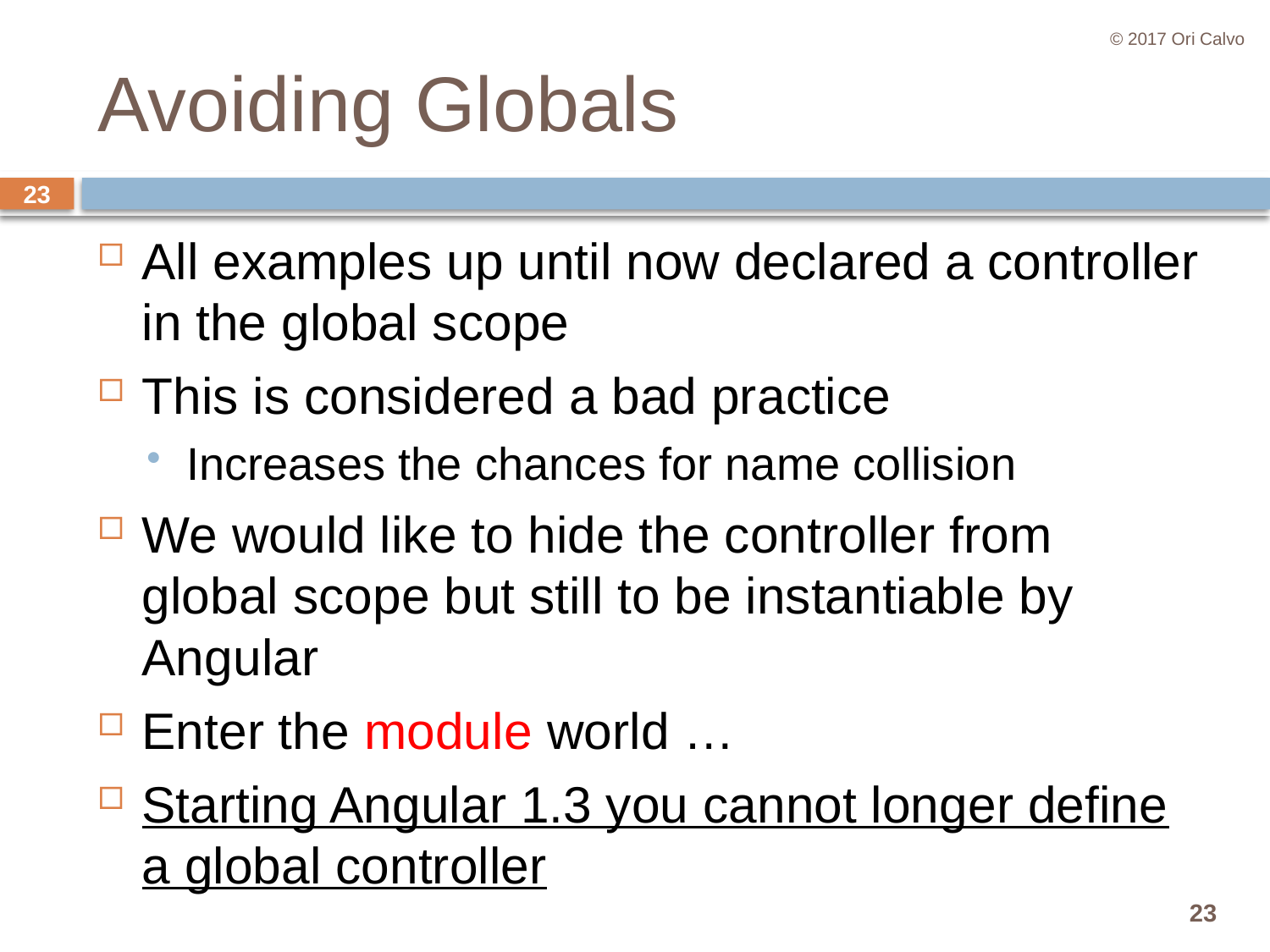

© 2017 Ori Calvo
# Avoiding Globals
23
All examples up until now declared a controller in the global scope
This is considered a bad practice
Increases the chances for name collision
We would like to hide the controller from global scope but still to be instantiable by Angular
Enter the module world …
Starting Angular 1.3 you cannot longer define a global controller